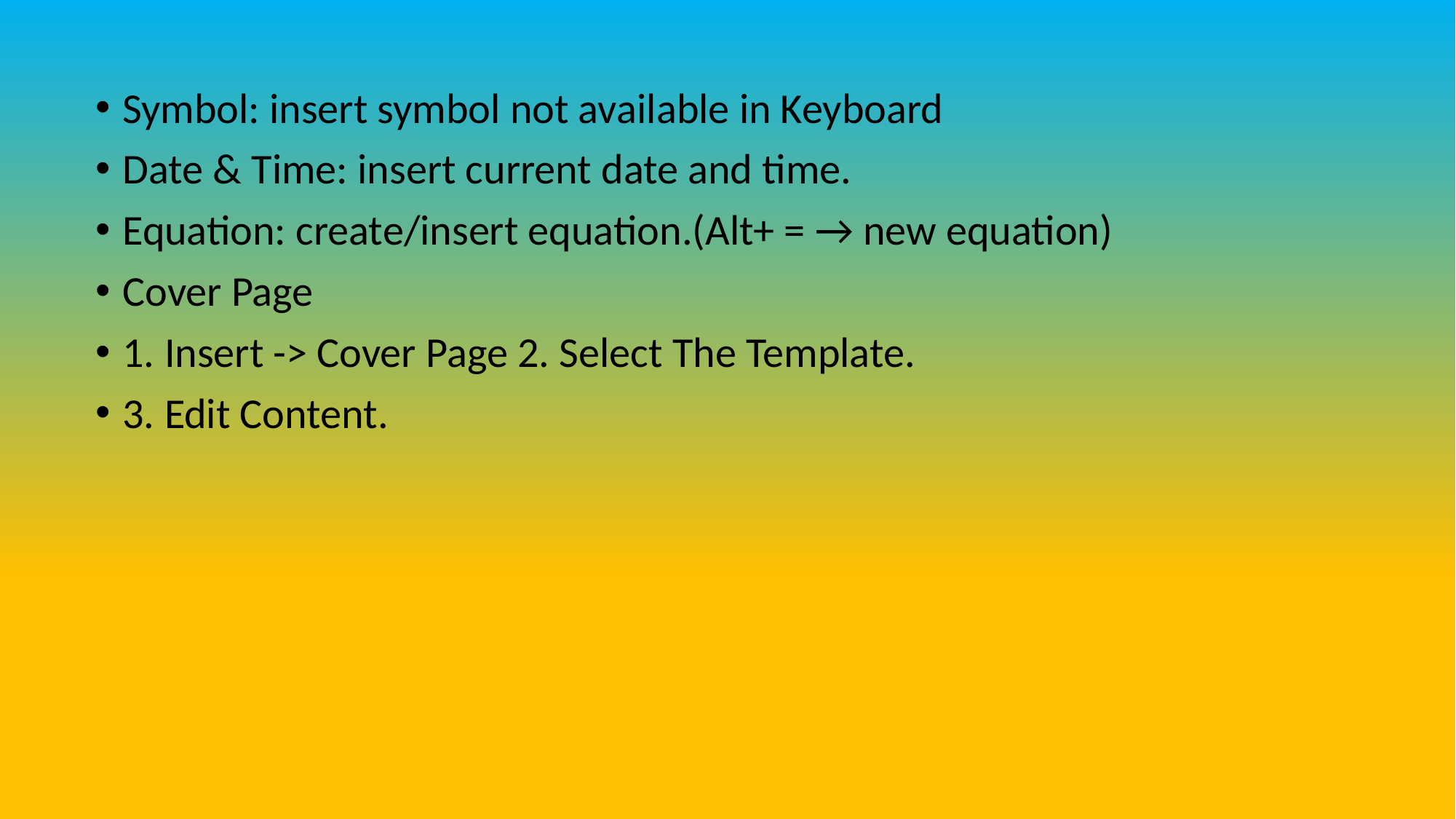

Symbol: insert symbol not available in Keyboard
Date & Time: insert current date and time.
Equation: create/insert equation.(Alt+ = → new equation)
Cover Page
1. Insert -> Cover Page 2. Select The Template.
3. Edit Content.